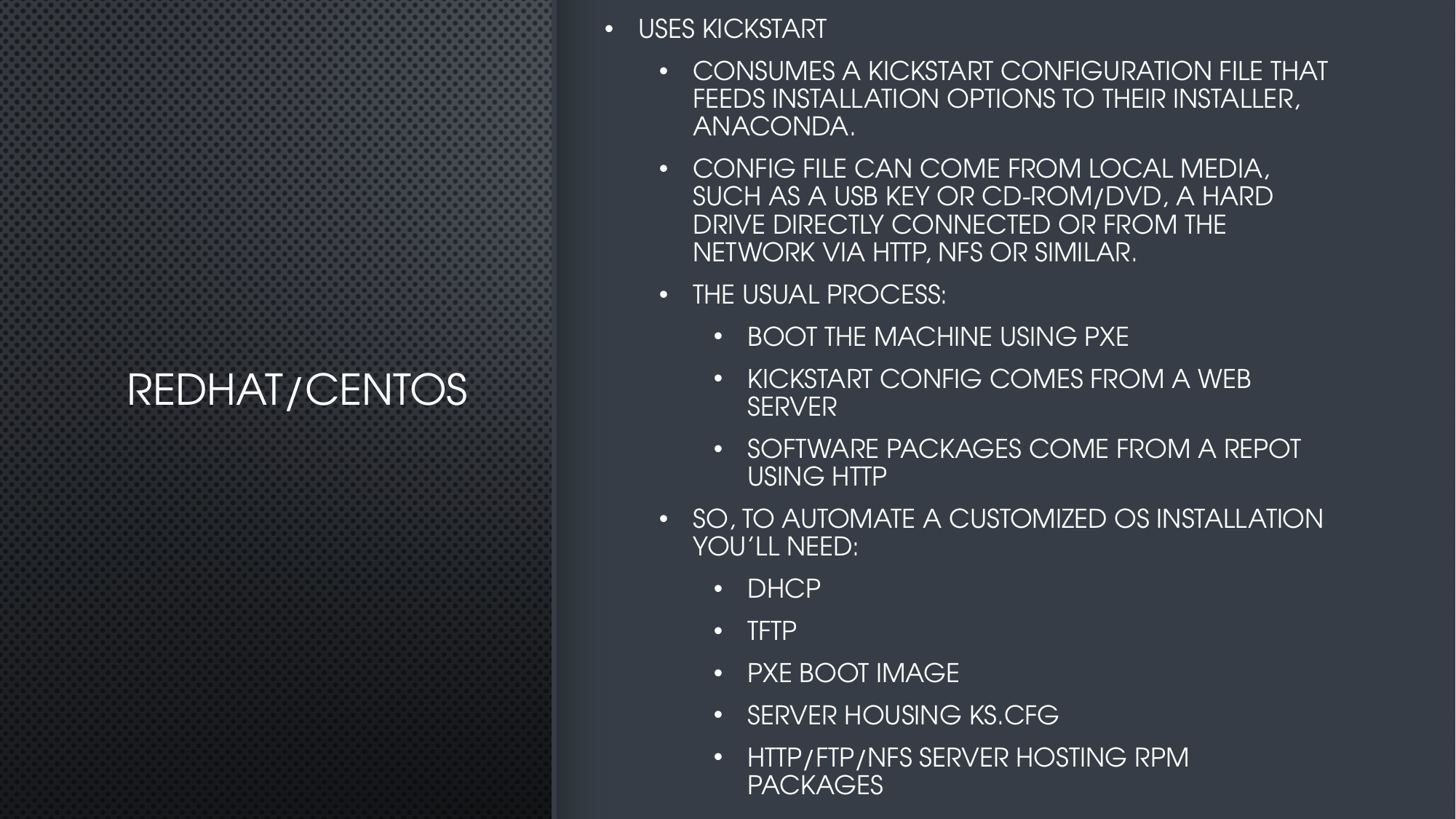

# RedHat/CentOS
Uses kickstart
consumes a kickstart configuration file that feeds installation options to their installer, Anaconda.
Config file can come from local media, such as a USB key or CD-ROM/DVD, a hard drive directly connected or from the network via HTTP, NFS or similar.
The usual process:
Boot the machine using PXE
Kickstart config comes from a web server
Software packages come from a repot using HTTP
So, to automate a customized OS installation you’ll need:
DHCP
TFTP
PXE boot image
Server housing ks.cfg
HTTP/FTP/NFS server hosting RPM packages